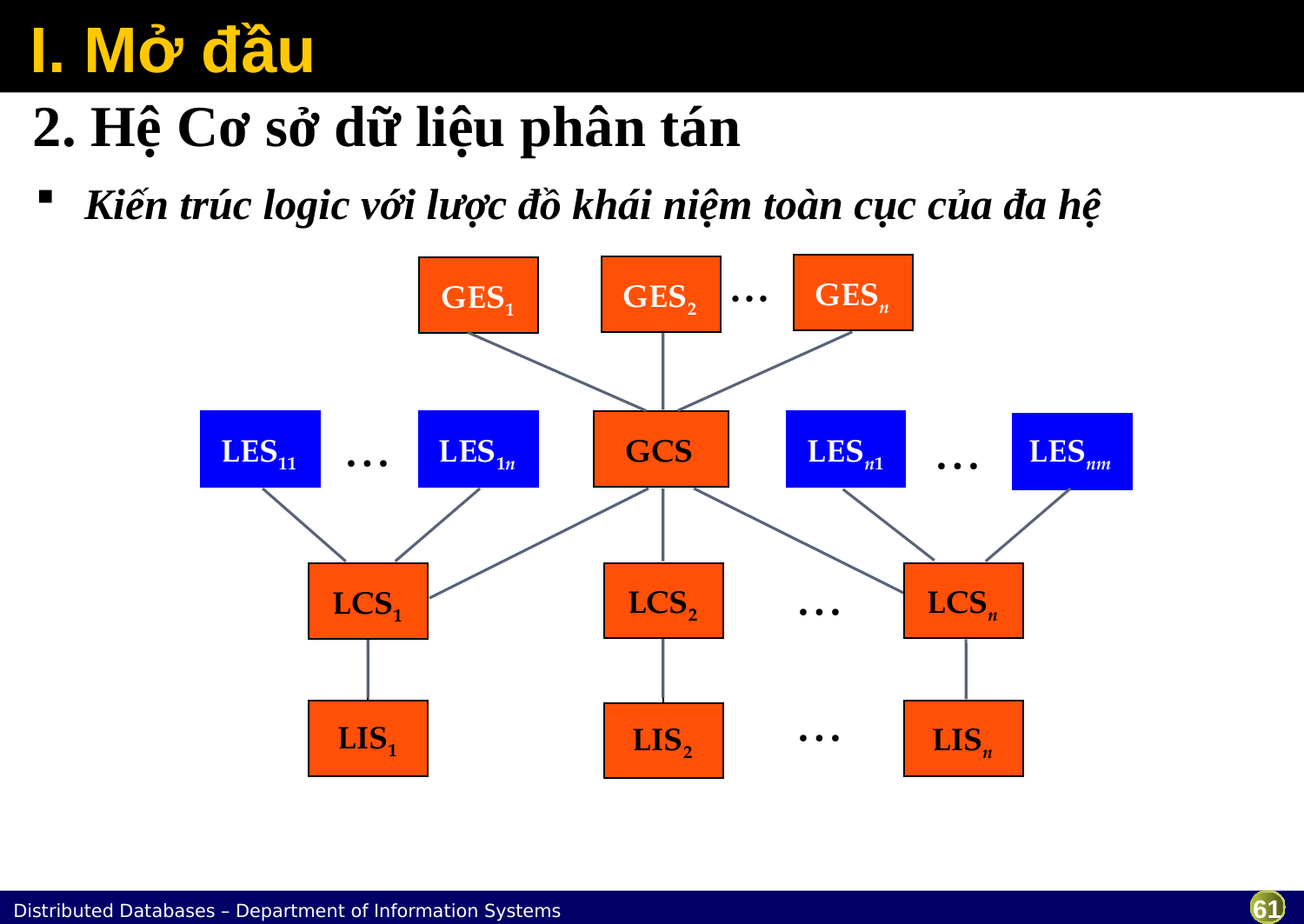

# I. Mở đầu
2. Hệ Cơ sở dữ liệu phân tán
Kiến trúc logic với lược đồ khái niệm toàn cục của đa hệ
...

GESn
GES2
GES1

…
…

LES11
LES1n
GCS
LESn1
LESnm

…

LCS2
LCSn
LCS1

…

LIS1
LIS2
LISn